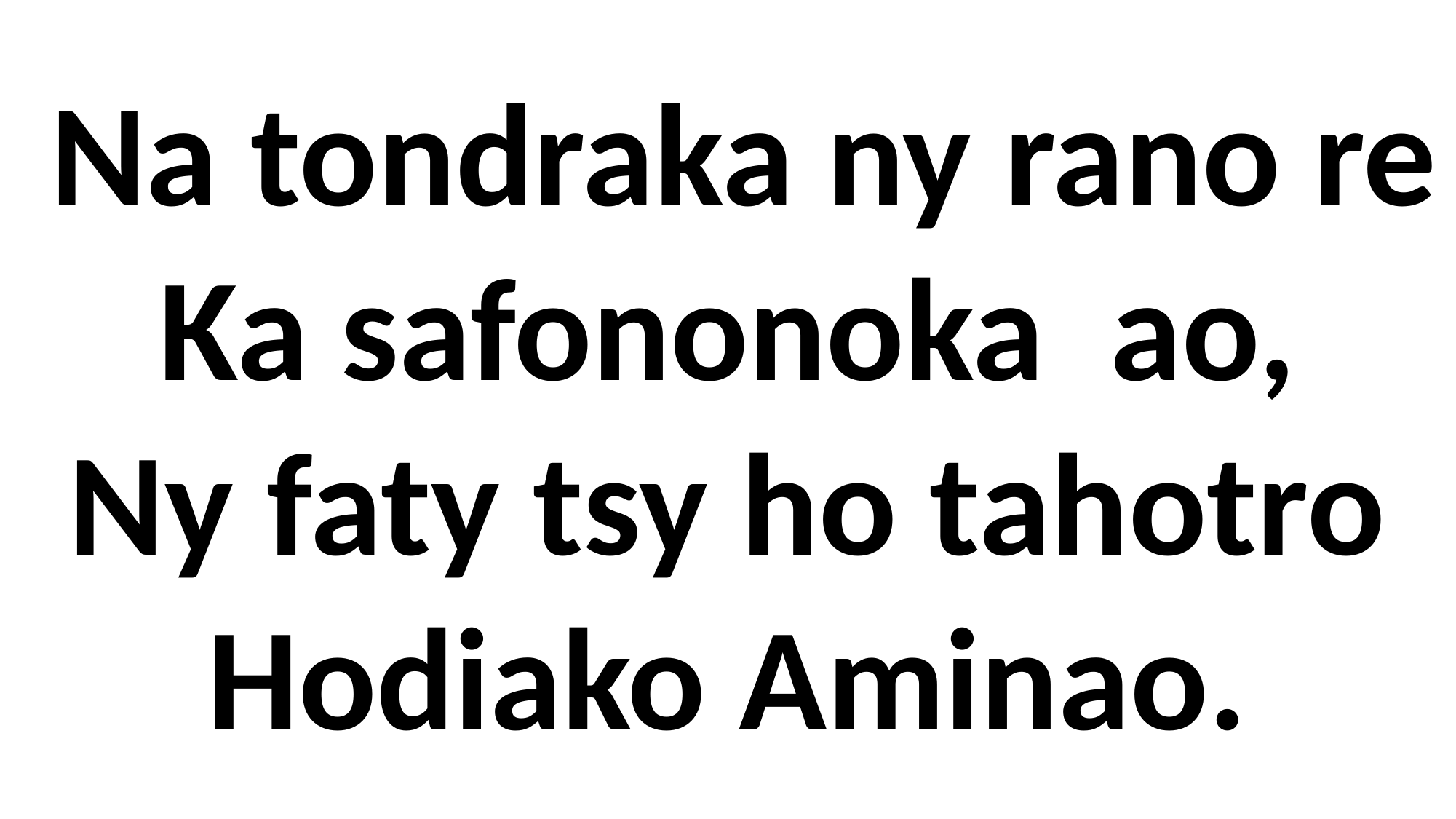

Na tondraka ny rano re
Ka safononoka  ao,
Ny faty tsy ho tahotro
Hodiako Aminao.